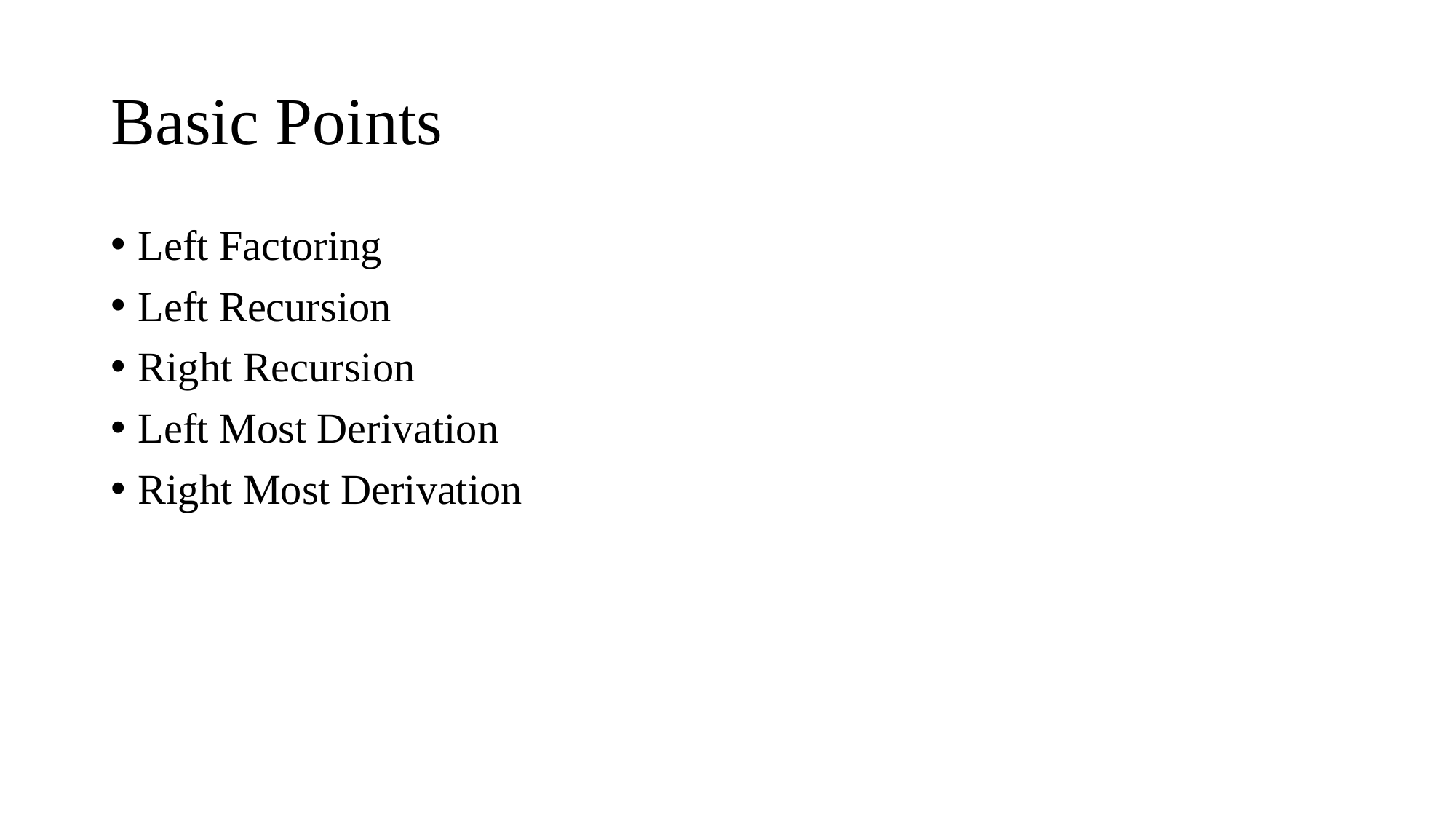

# Basic Points
Left Factoring
Left Recursion
Right Recursion
Left Most Derivation
Right Most Derivation